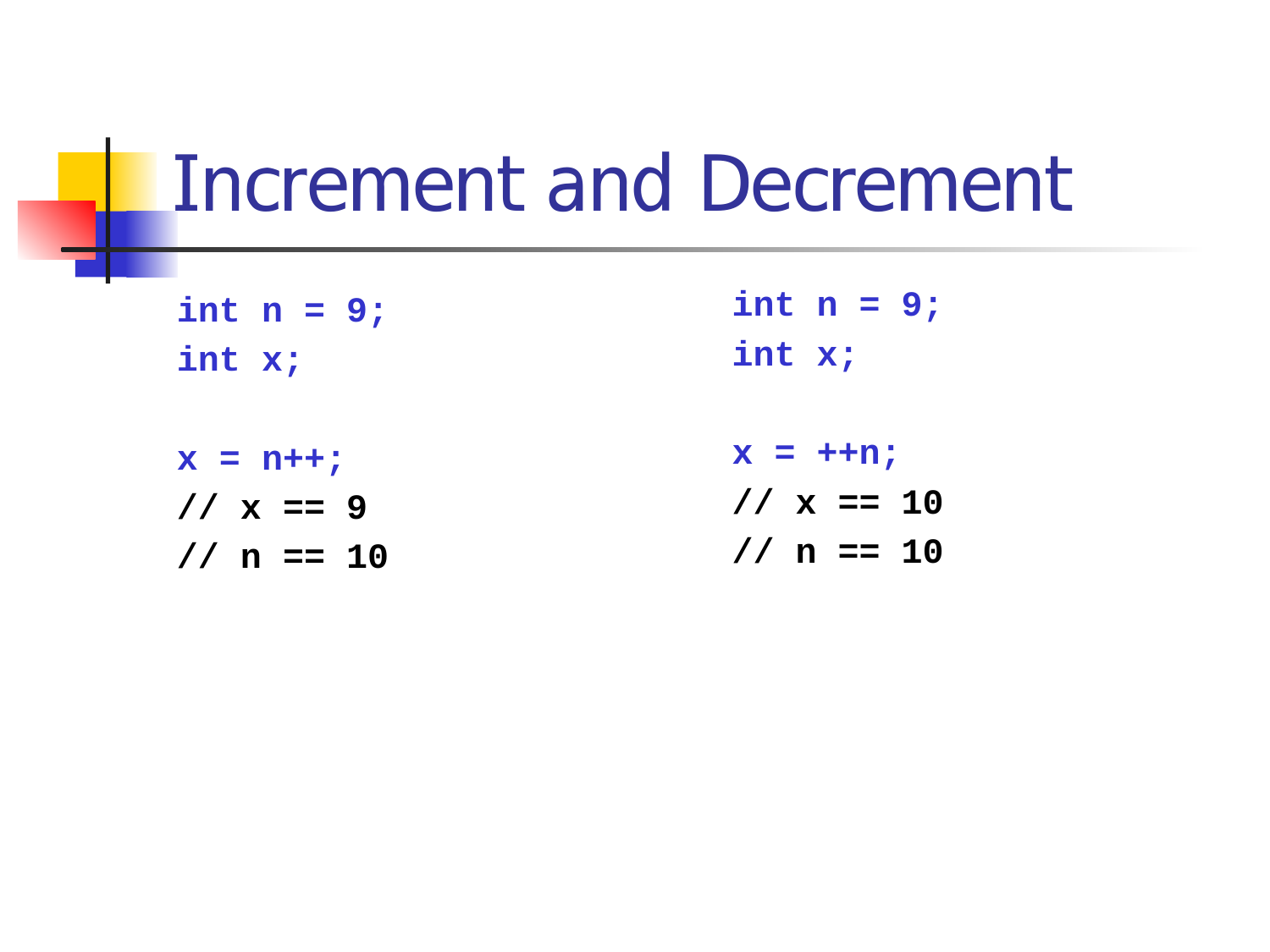

# Increment and Decrement
int n = 9;
int x;

x = ++n;
// x == 10
// n == 10
int n = 9;
int x;

x = n++;
// x == 9
// n == 10